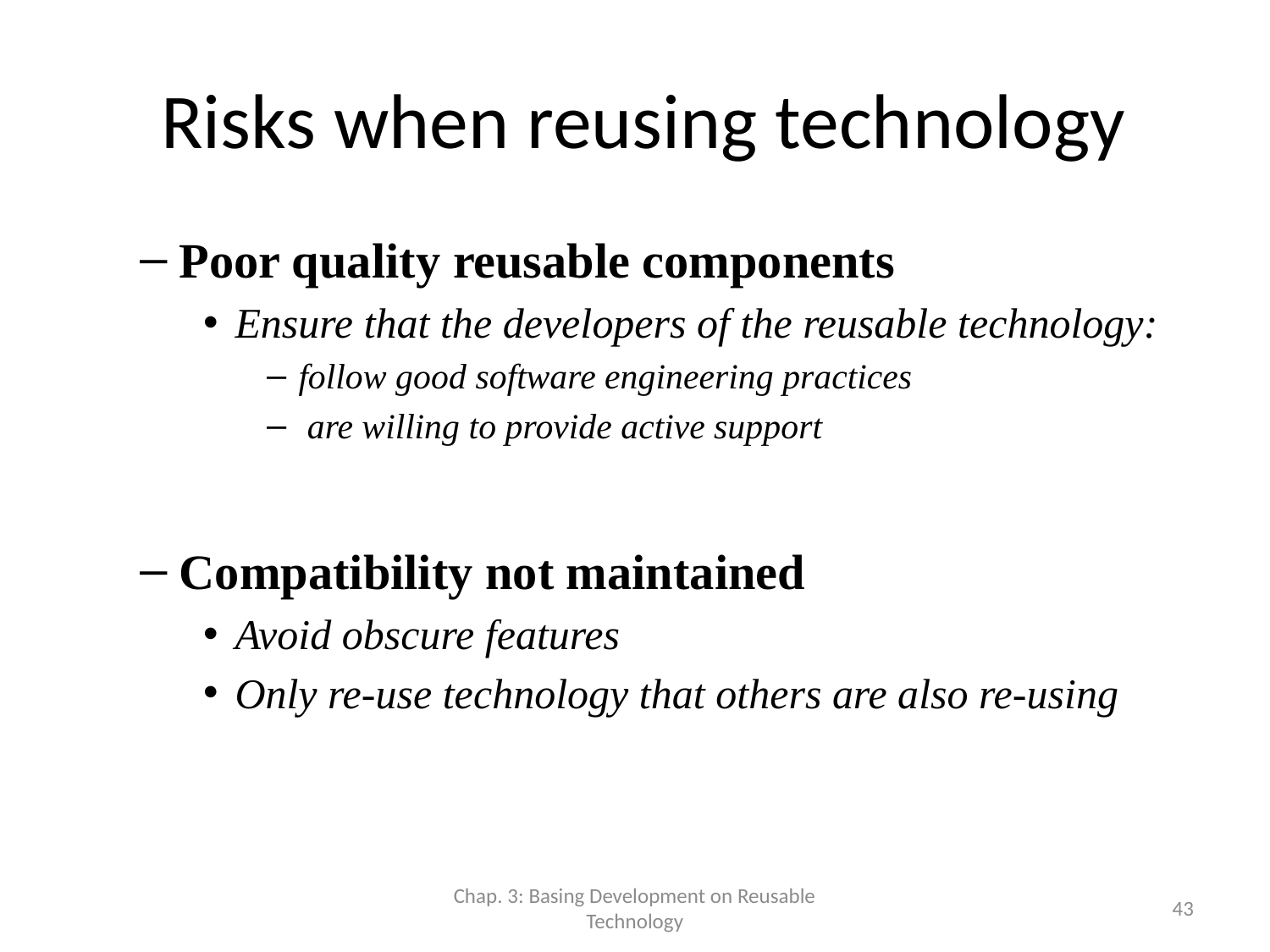

# Risks when reusing technology
Poor quality reusable components
Ensure that the developers of the reusable technology:
follow good software engineering practices
 are willing to provide active support

Compatibility not maintained
Avoid obscure features
Only re-use technology that others are also re-using
Chap. 3: Basing Development on Reusable Technology
43